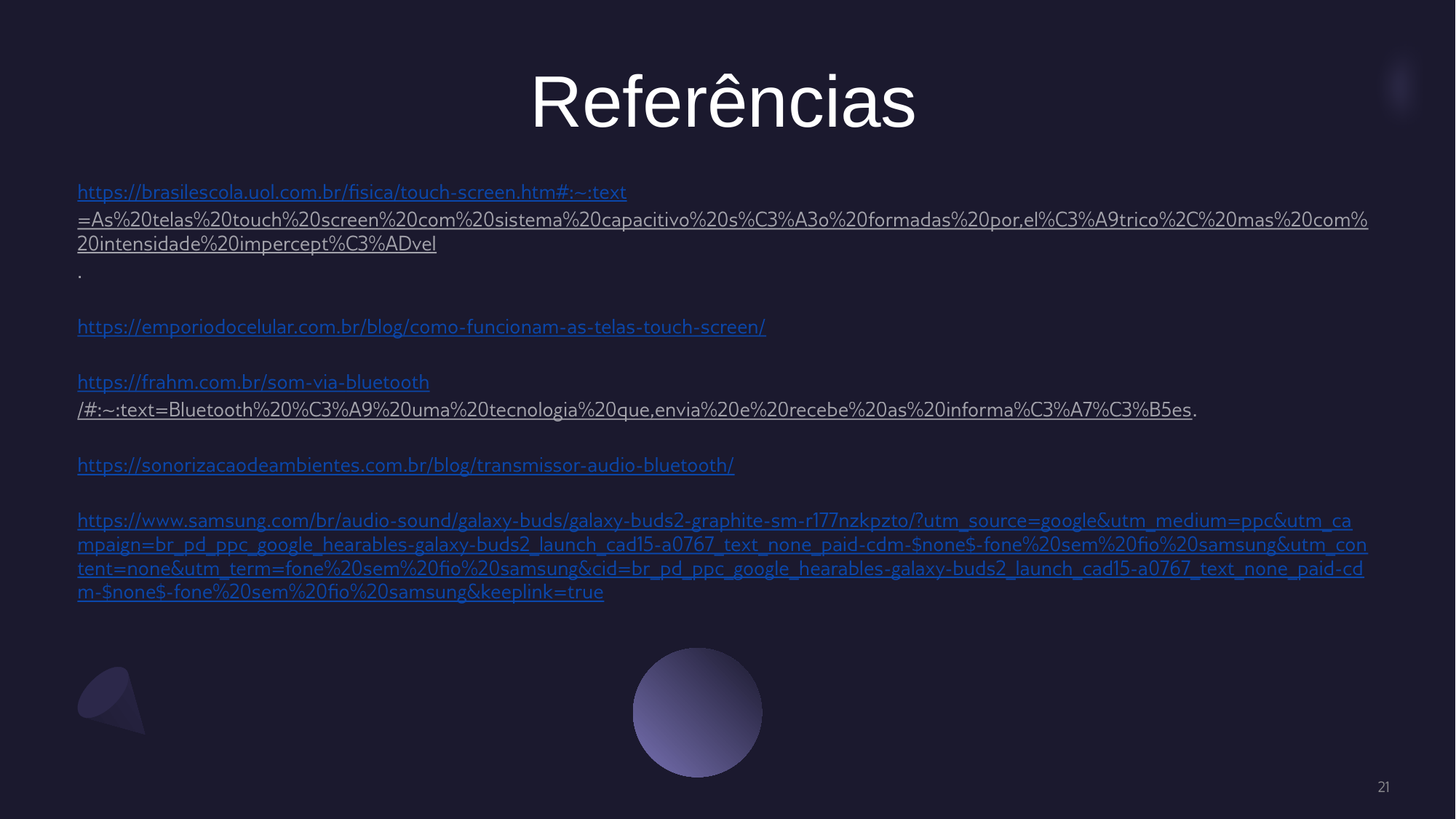

# Referências
https://brasilescola.uol.com.br/fisica/touch-screen.htm#:~:text=As%20telas%20touch%20screen%20com%20sistema%20capacitivo%20s%C3%A3o%20formadas%20por,el%C3%A9trico%2C%20mas%20com%20intensidade%20impercept%C3%ADvel.
https://emporiodocelular.com.br/blog/como-funcionam-as-telas-touch-screen/
https://frahm.com.br/som-via-bluetooth/#:~:text=Bluetooth%20%C3%A9%20uma%20tecnologia%20que,envia%20e%20recebe%20as%20informa%C3%A7%C3%B5es.
https://sonorizacaodeambientes.com.br/blog/transmissor-audio-bluetooth/
https://www.samsung.com/br/audio-sound/galaxy-buds/galaxy-buds2-graphite-sm-r177nzkpzto/?utm_source=google&utm_medium=ppc&utm_campaign=br_pd_ppc_google_hearables-galaxy-buds2_launch_cad15-a0767_text_none_paid-cdm-$none$-fone%20sem%20fio%20samsung&utm_content=none&utm_term=fone%20sem%20fio%20samsung&cid=br_pd_ppc_google_hearables-galaxy-buds2_launch_cad15-a0767_text_none_paid-cdm-$none$-fone%20sem%20fio%20samsung&keeplink=true

21